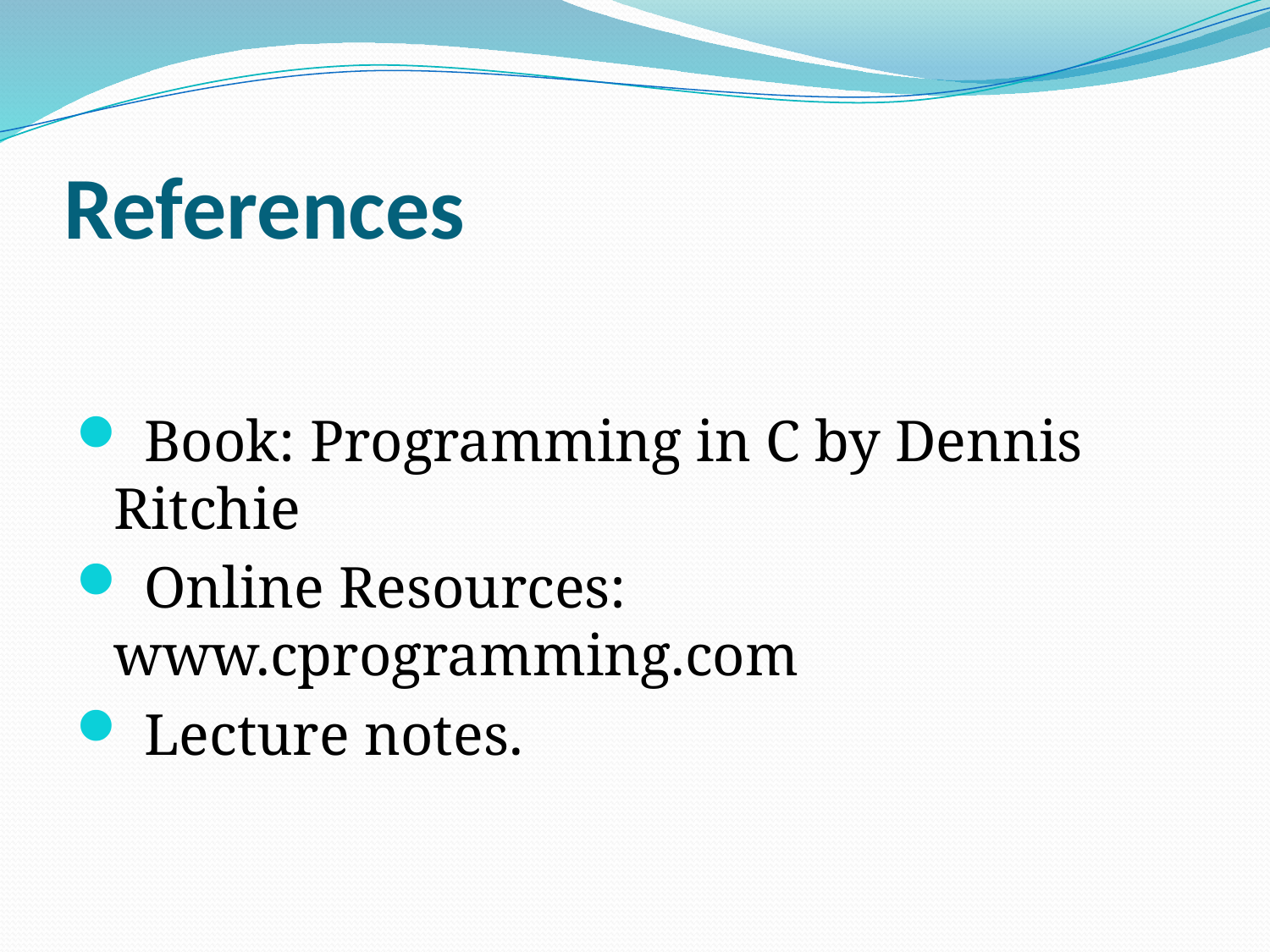

# References

 Book: Programming in C by Dennis Ritchie
 Online Resources: www.cprogramming.com
 Lecture notes.